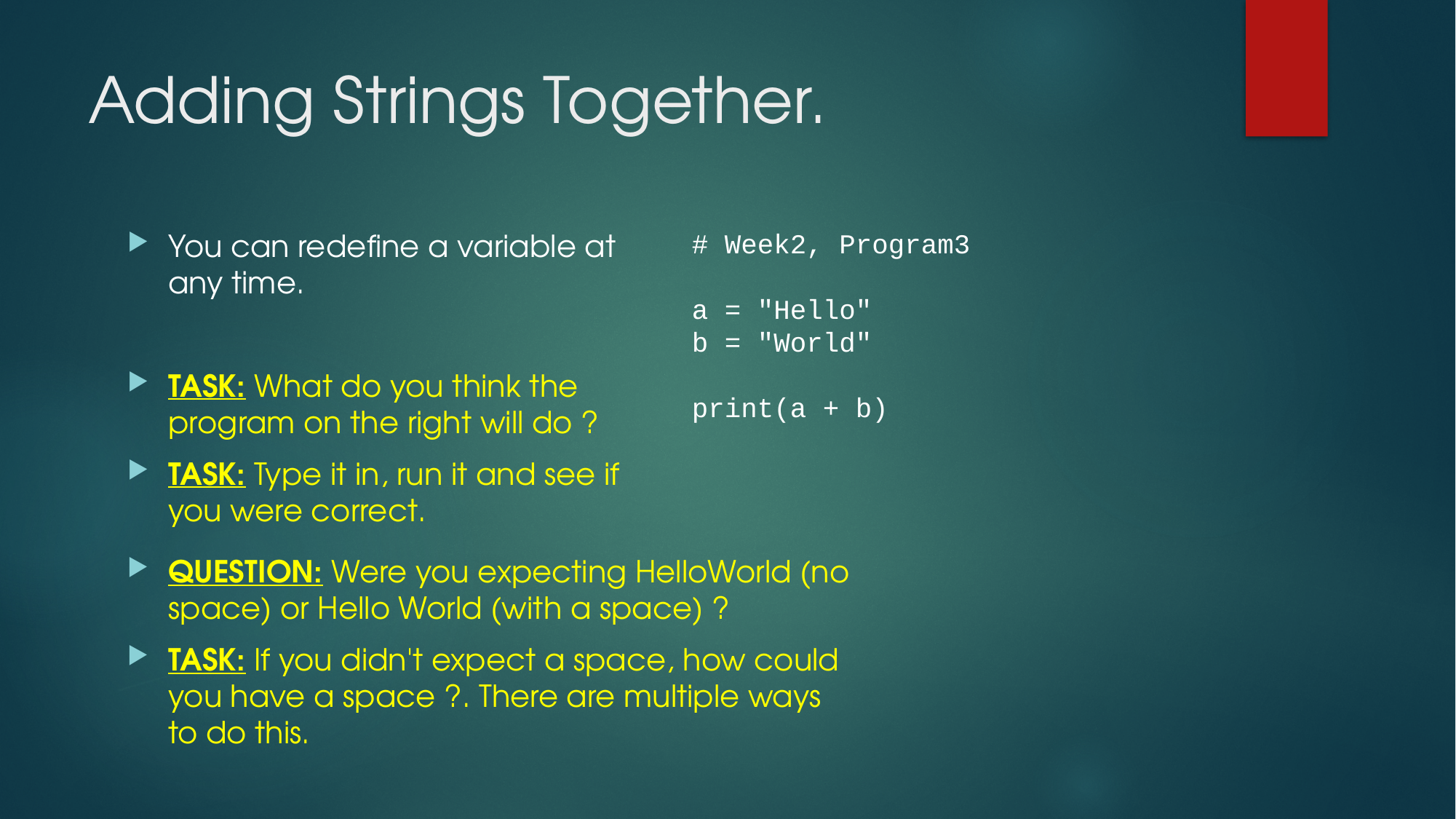

# Adding Strings Together.
# Week2, Program3

a = "Hello"
b = "World"

print(a + b)

You can redefine a variable at any time.

TASK: What do you think the program on the right will do ?
TASK: Type it in, run it and see if you were correct.
QUESTION: Were you expecting HelloWorld (no space) or Hello World (with a space) ?
TASK: If you didn't expect a space, how could you have a space ?. There are multiple ways to do this.